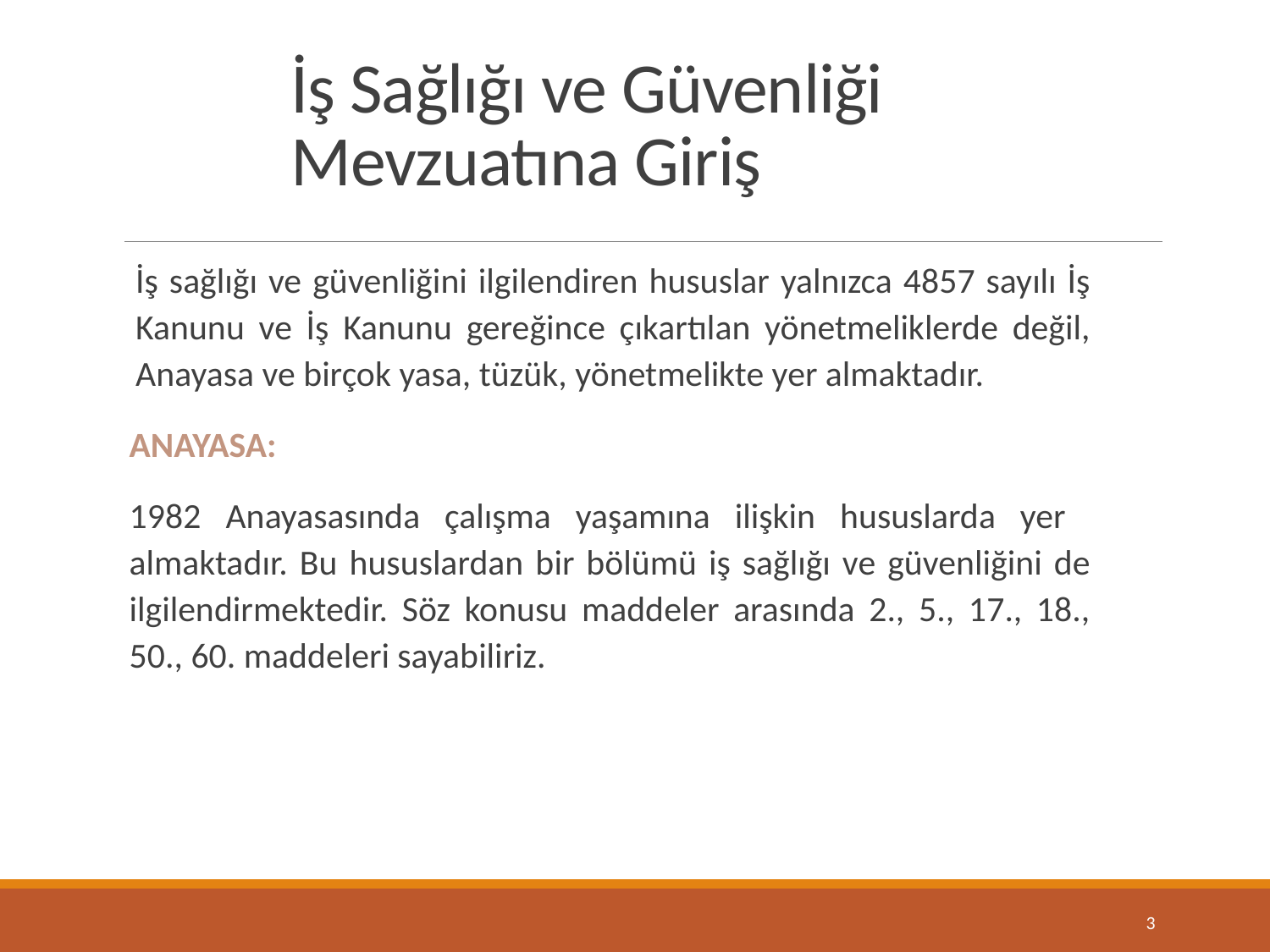

# İş Sağlığı ve Güvenliği Mevzuatına Giriş
İş sağlığı ve güvenliğini ilgilendiren hususlar yalnızca 4857 sayılı İş Kanunu ve İş Kanunu gereğince çıkartılan yönetmeliklerde değil, Anayasa ve birçok yasa, tüzük, yönetmelikte yer almaktadır.
ANAYASA:
1982 Anayasasında çalışma yaşamına ilişkin hususlarda yer  almaktadır. Bu hususlardan bir bölümü iş sağlığı ve güvenliğini de ilgilendirmektedir. Söz konusu maddeler arasında 2., 5., 17., 18., 50., 60. maddeleri sayabiliriz.
3